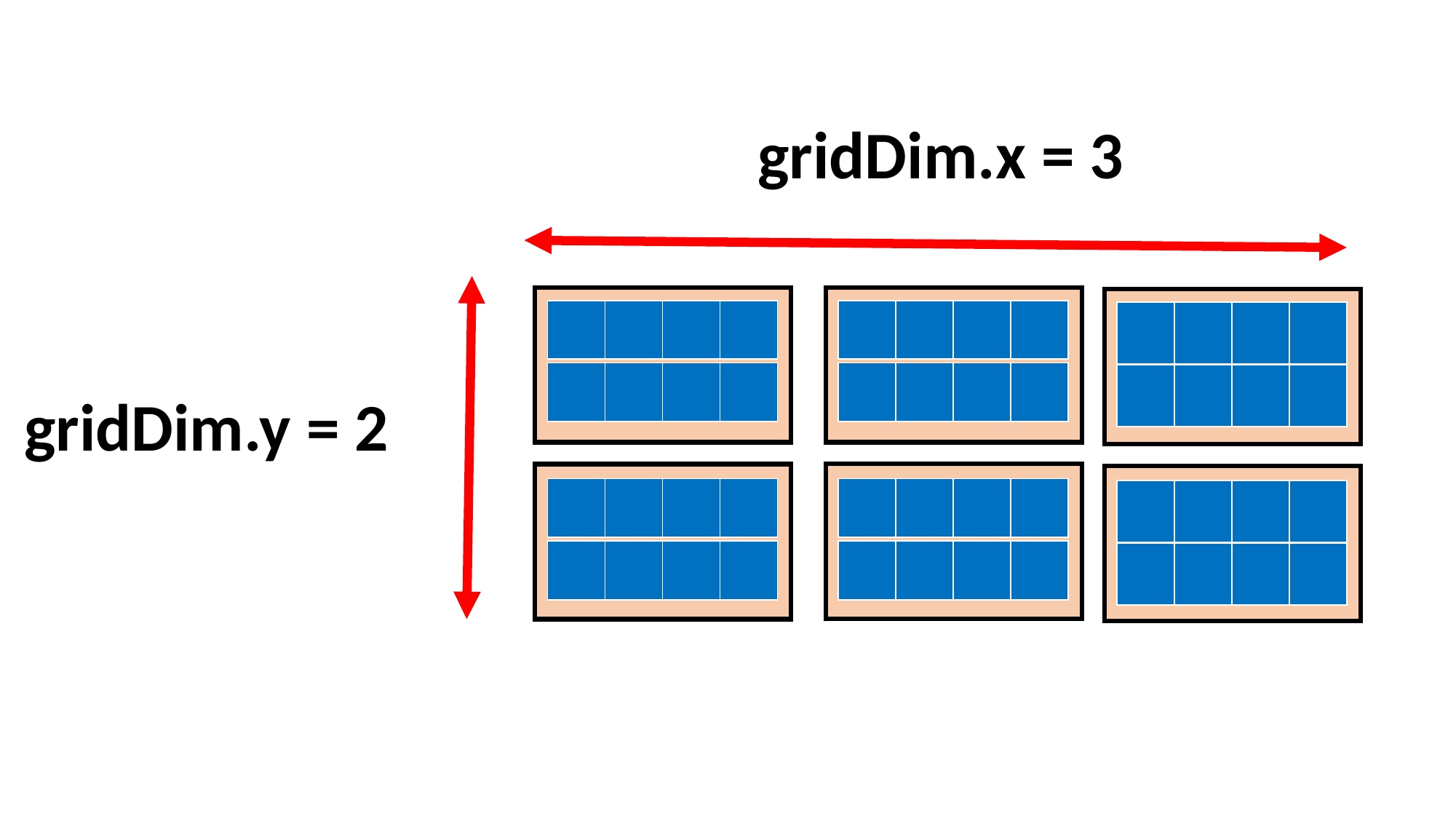

gridDim.x = 3

|  |  |  |  |
| --- | --- | --- | --- |
|  |  |  |  |
| --- | --- | --- | --- |
|  |  |  |  |
| --- | --- | --- | --- |
|  |  |  |  |
| --- | --- | --- | --- |
|  |  |  |  |
| --- | --- | --- | --- |
|  |  |  |  |
| --- | --- | --- | --- |
gridDim.y = 2

|  |  |  |  |
| --- | --- | --- | --- |
|  |  |  |  |
| --- | --- | --- | --- |
|  |  |  |  |
| --- | --- | --- | --- |
|  |  |  |  |
| --- | --- | --- | --- |
|  |  |  |  |
| --- | --- | --- | --- |
|  |  |  |  |
| --- | --- | --- | --- |